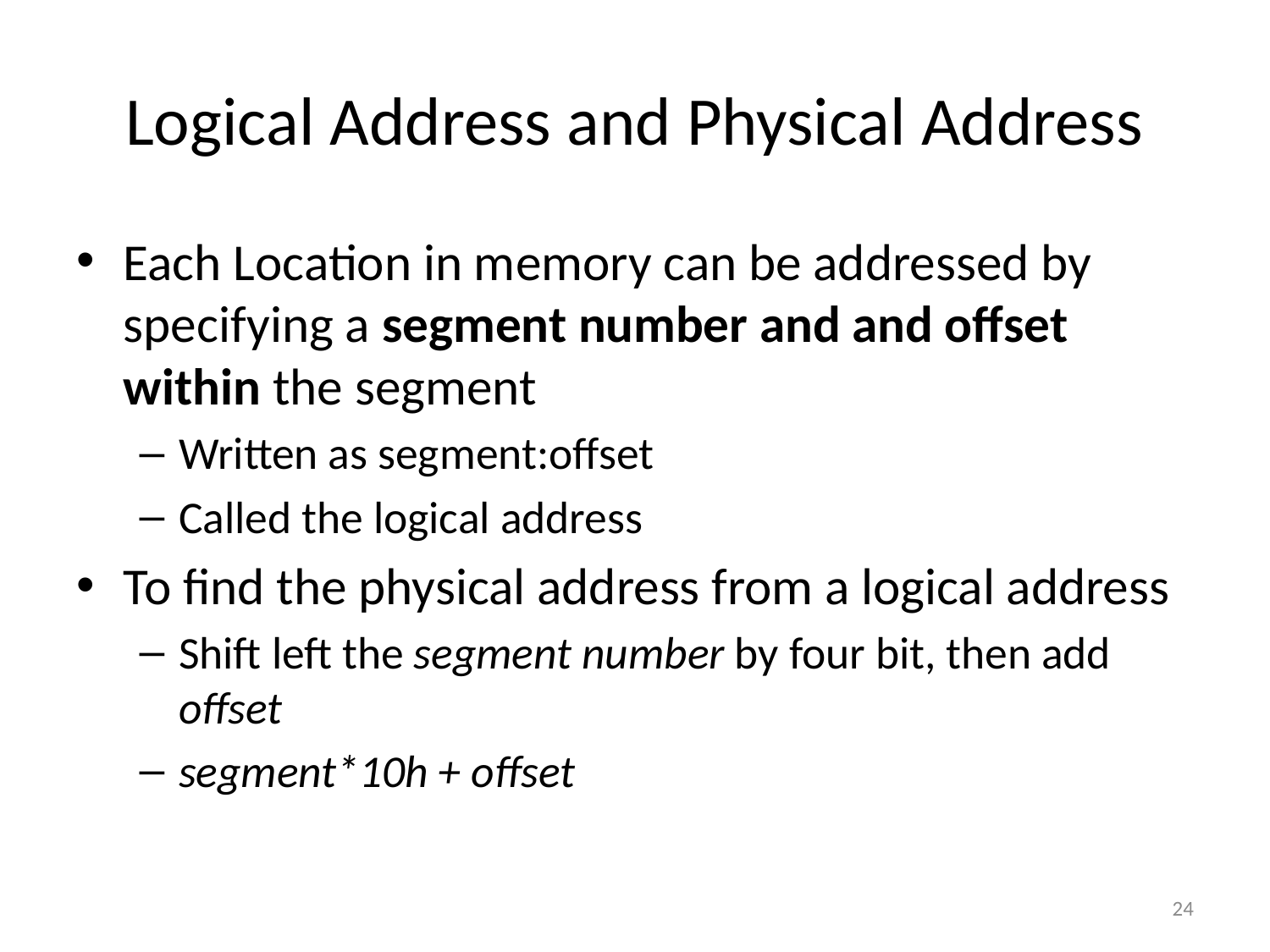

# Logical Address and Physical Address
Each Location in memory can be addressed by specifying a segment number and and offset within the segment
Written as segment:offset
Called the logical address
To find the physical address from a logical address
Shift left the segment number by four bit, then add offset
segment*10h + offset
24